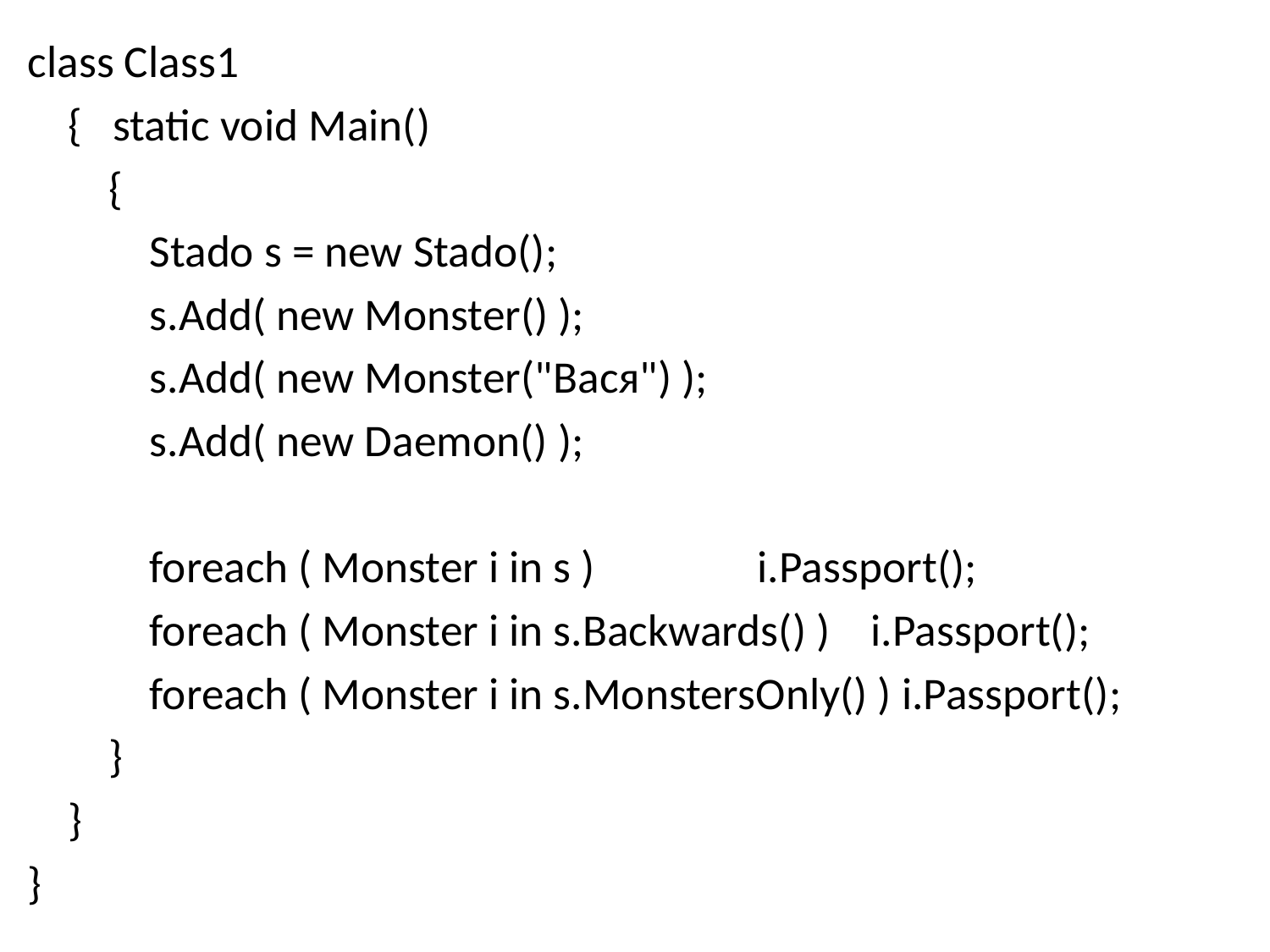

class Class1
    {   static void Main()
        {
            Stado s = new Stado();
            s.Add( new Monster() );
            s.Add( new Monster("Вася") );
            s.Add( new Daemon() );

            foreach ( Monster i in s )                i.Passport();
            foreach ( Monster i in s.Backwards() )    i.Passport();
            foreach ( Monster i in s.MonstersOnly() ) i.Passport();
        }
    }
}